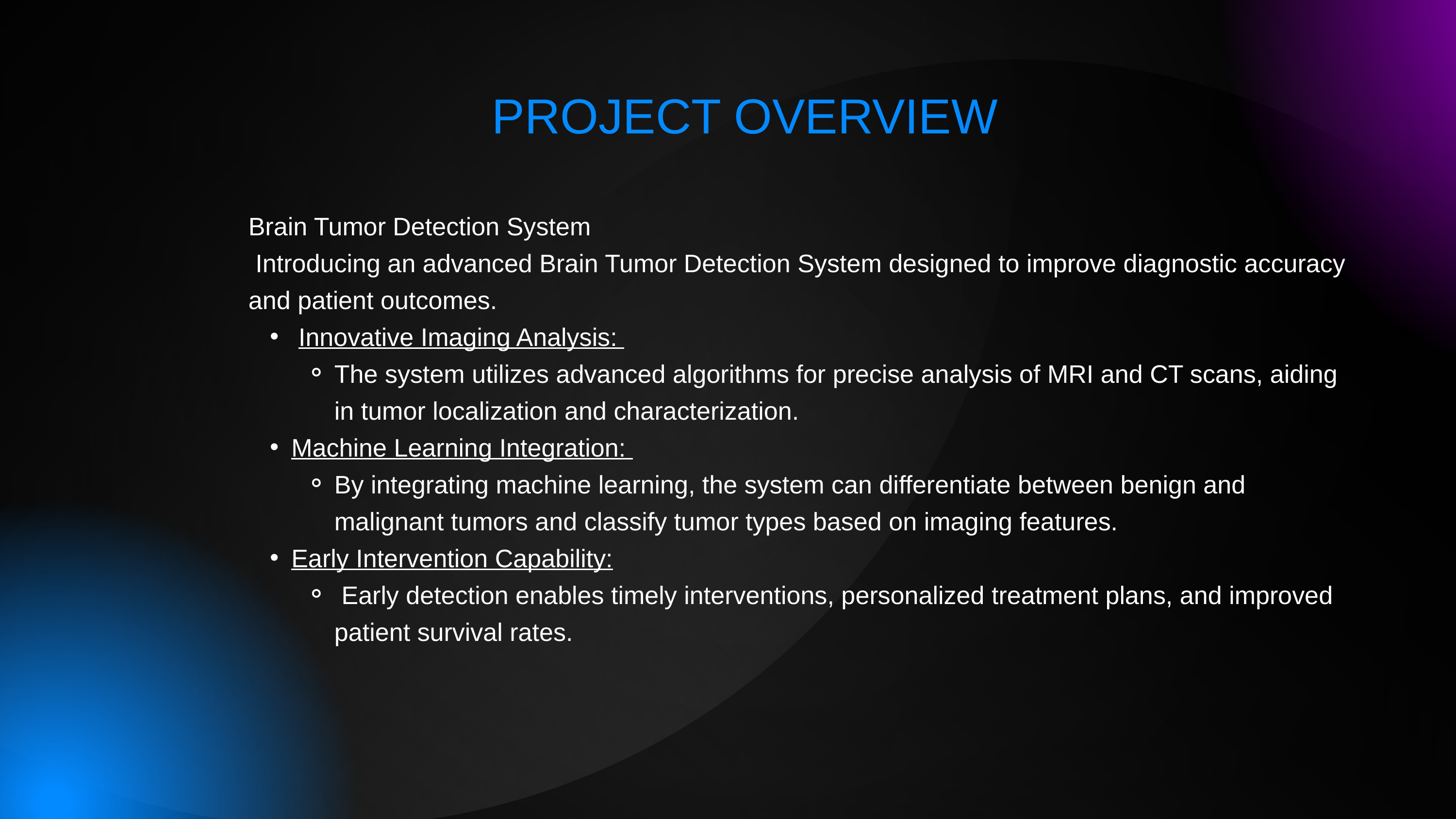

PROJECT OVERVIEW
Brain Tumor Detection System
 Introducing an advanced Brain Tumor Detection System designed to improve diagnostic accuracy and patient outcomes.
 Innovative Imaging Analysis:
The system utilizes advanced algorithms for precise analysis of MRI and CT scans, aiding in tumor localization and characterization.
Machine Learning Integration:
By integrating machine learning, the system can differentiate between benign and malignant tumors and classify tumor types based on imaging features.
Early Intervention Capability:
 Early detection enables timely interventions, personalized treatment plans, and improved patient survival rates.